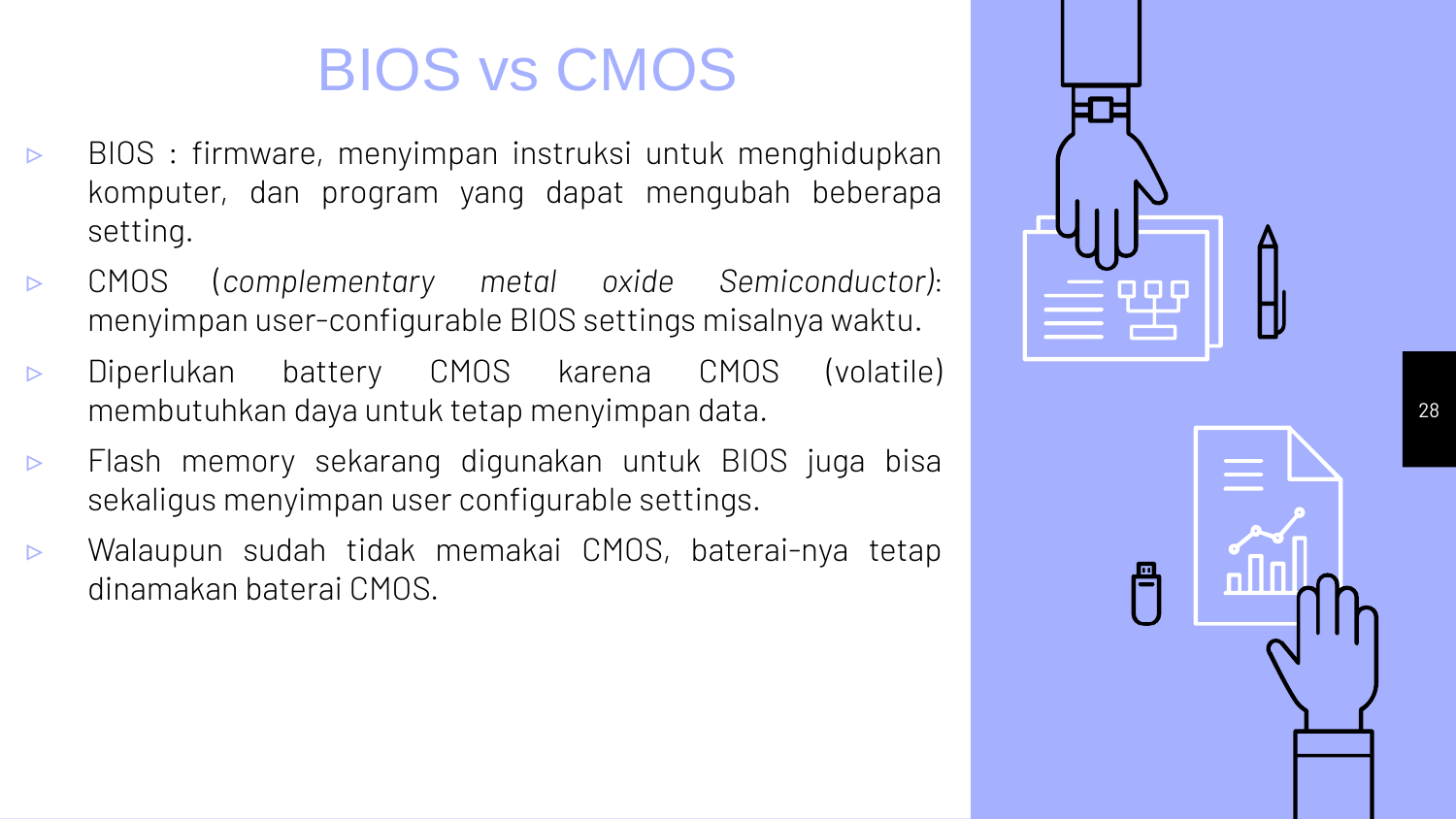

# BIOS vs CMOS
BIOS : firmware, menyimpan instruksi untuk menghidupkan komputer, dan program yang dapat mengubah beberapa setting.
CMOS (complementary metal oxide Semiconductor): menyimpan user-configurable BIOS settings misalnya waktu.
Diperlukan battery CMOS karena CMOS (volatile) membutuhkan daya untuk tetap menyimpan data.
Flash memory sekarang digunakan untuk BIOS juga bisa sekaligus menyimpan user configurable settings.
Walaupun sudah tidak memakai CMOS, baterai-nya tetap dinamakan baterai CMOS.
28